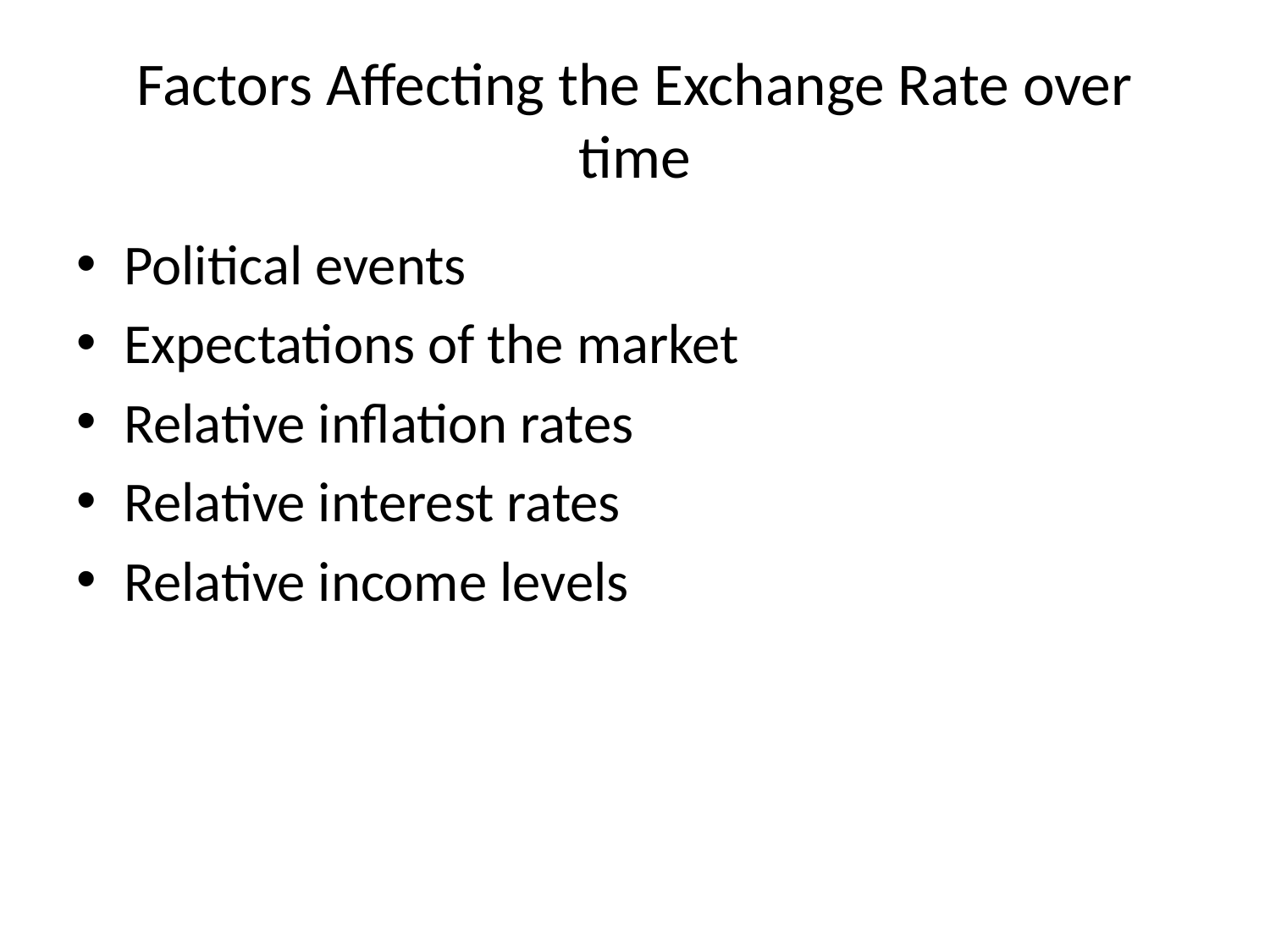

# Factors Affecting the Exchange Rate over time
Political events
Expectations of the market
Relative inflation rates
Relative interest rates
Relative income levels